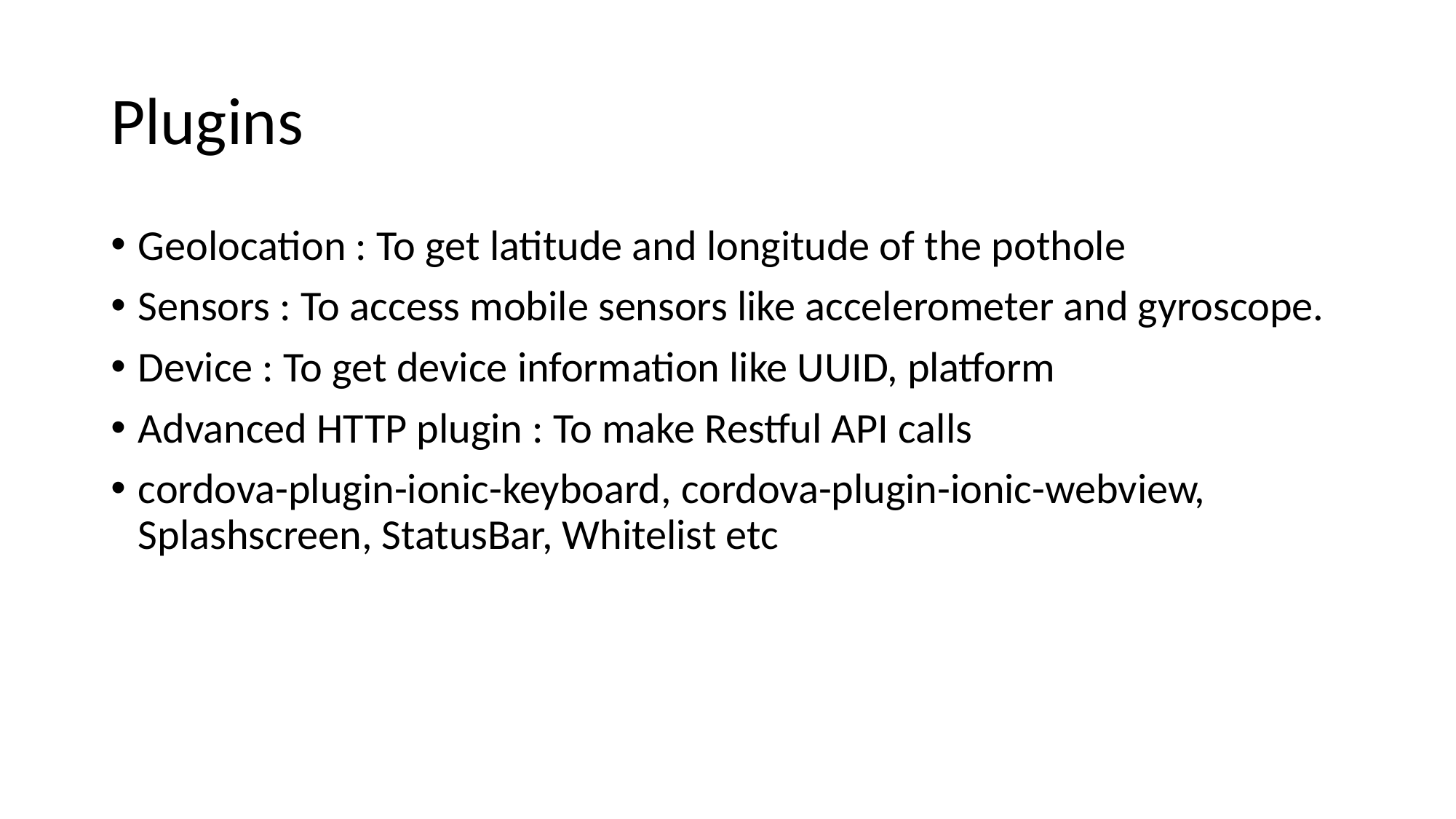

# Plugins
Geolocation : To get latitude and longitude of the pothole
Sensors : To access mobile sensors like accelerometer and gyroscope.
Device : To get device information like UUID, platform
Advanced HTTP plugin : To make Restful API calls
cordova-plugin-ionic-keyboard, cordova-plugin-ionic-webview, Splashscreen, StatusBar, Whitelist etc